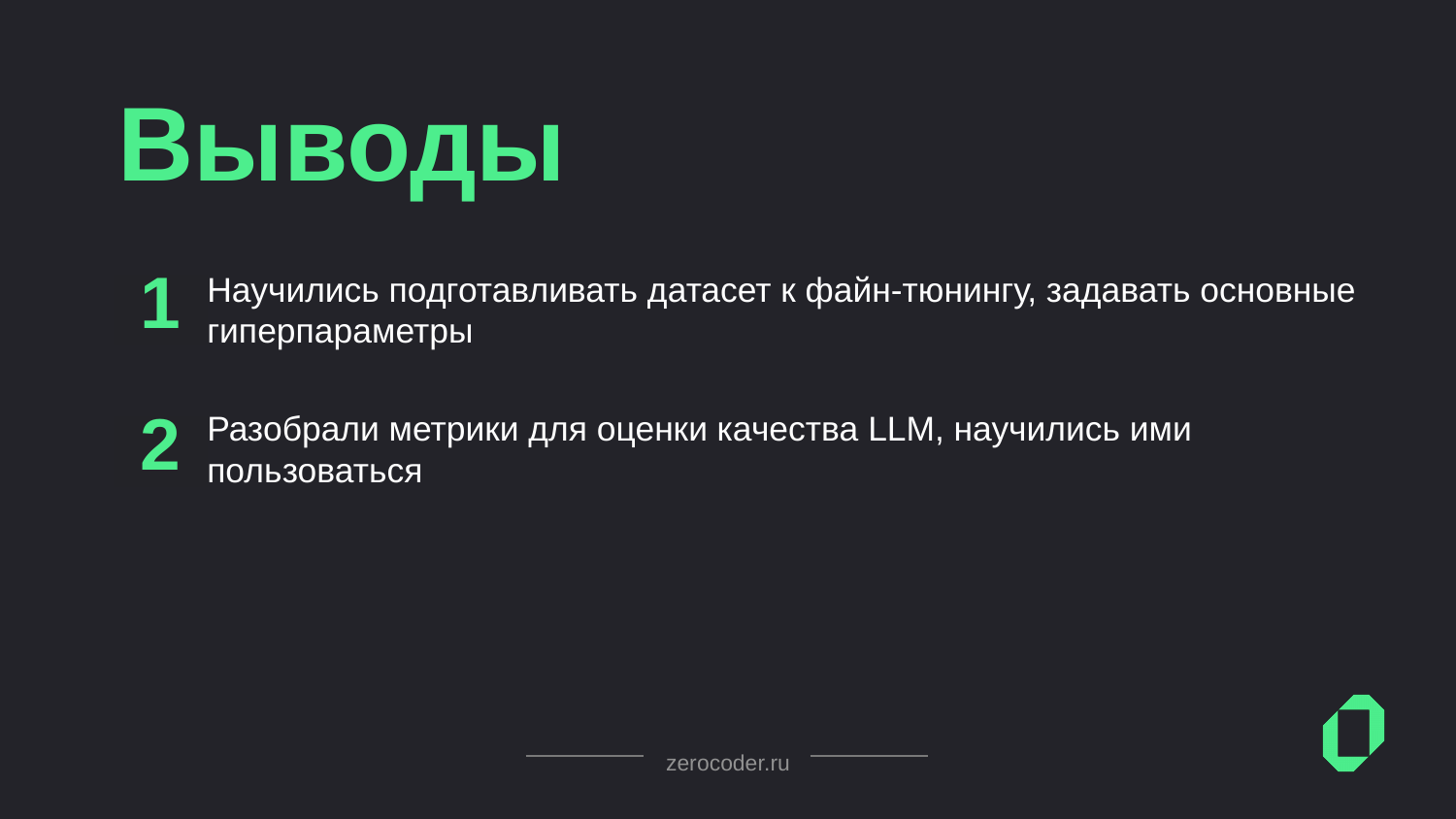

Выводы
Научились подготавливать датасет к файн-тюнингу, задавать основные гиперпараметры
1
Разобрали метрики для оценки качества LLM, научились ими пользоваться
2